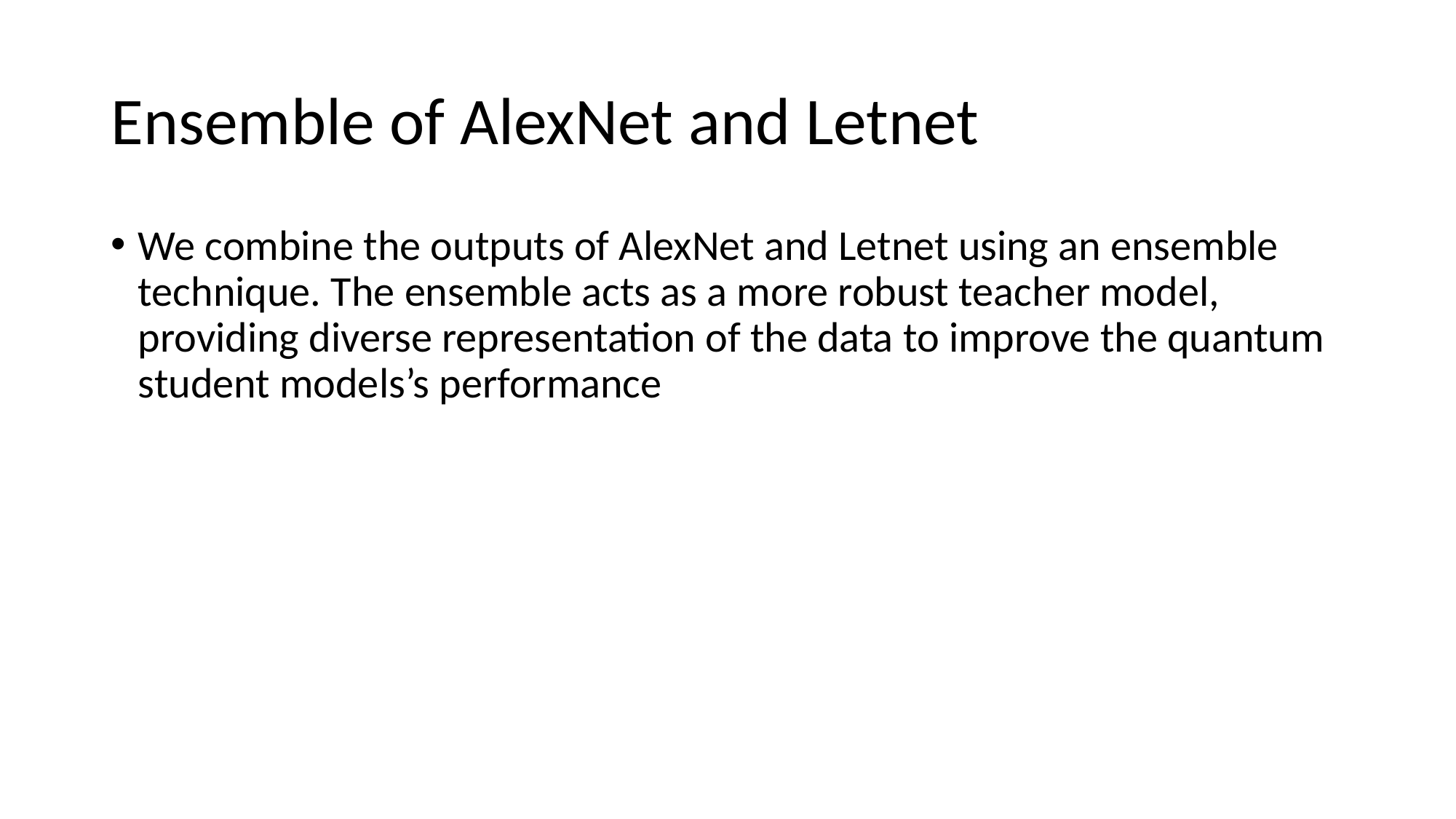

# Ensemble of AlexNet and Letnet
We combine the outputs of AlexNet and Letnet using an ensemble technique. The ensemble acts as a more robust teacher model, providing diverse representation of the data to improve the quantum student models’s performance